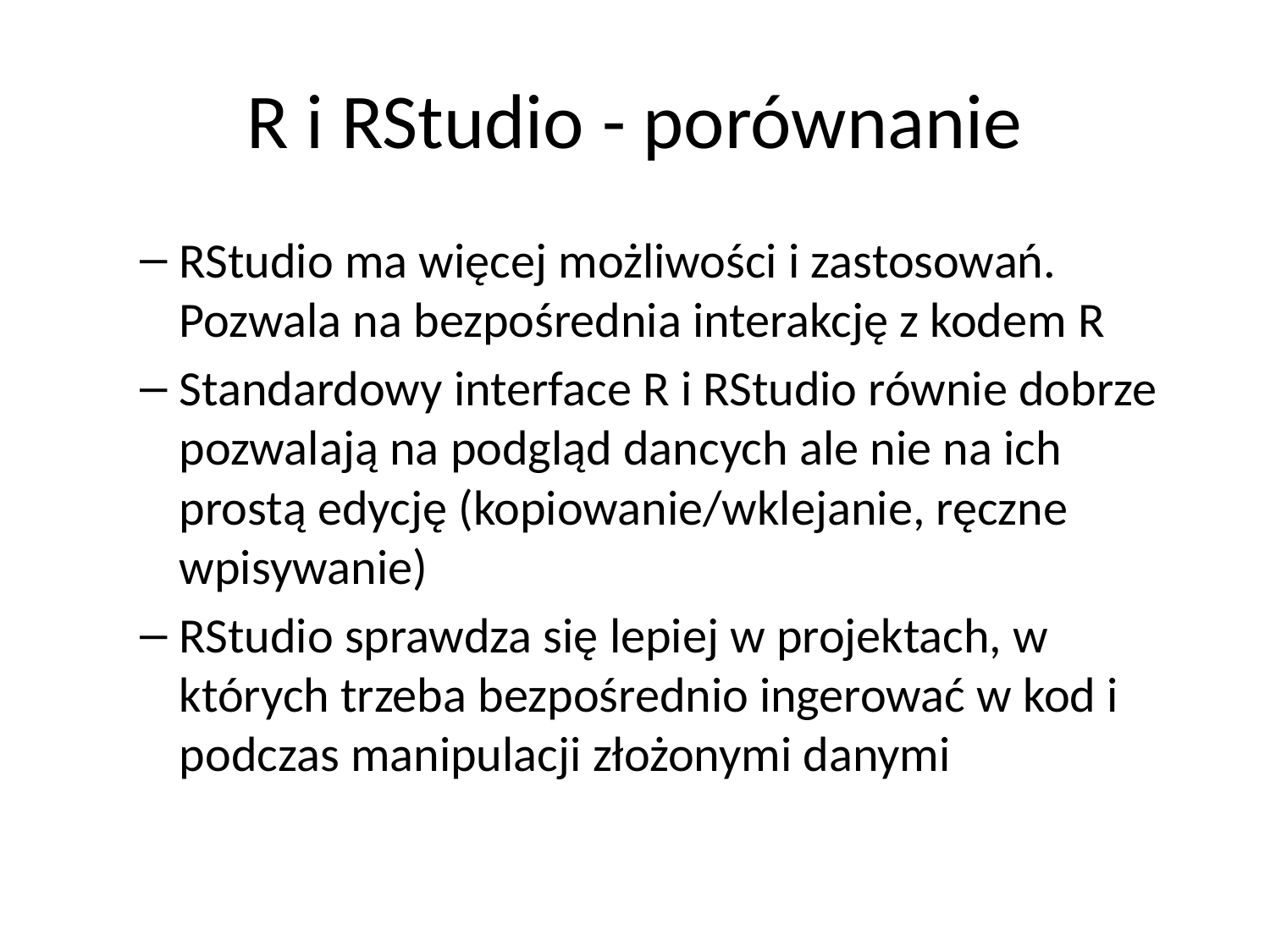

# R i RStudio - porównanie
RStudio ma więcej możliwości i zastosowań. Pozwala na bezpośrednia interakcję z kodem R
Standardowy interface R i RStudio równie dobrze pozwalają na podgląd dancych ale nie na ich prostą edycję (kopiowanie/wklejanie, ręczne wpisywanie)
RStudio sprawdza się lepiej w projektach, w których trzeba bezpośrednio ingerować w kod i podczas manipulacji złożonymi danymi